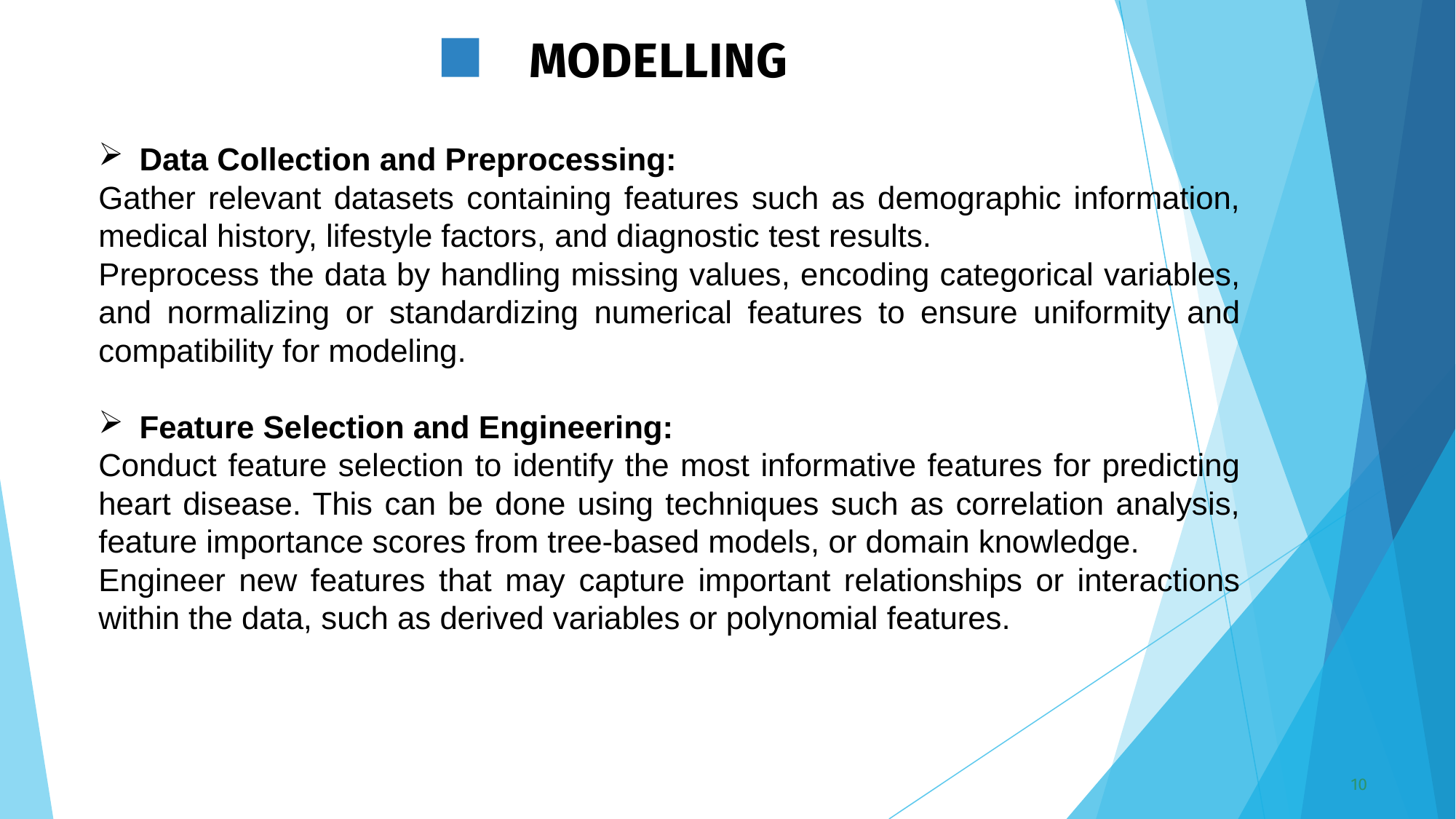

MODELLING

Data Collection and Preprocessing:
Gather relevant datasets containing features such as demographic information, medical history, lifestyle factors, and diagnostic test results.
Preprocess the data by handling missing values, encoding categorical variables, and normalizing or standardizing numerical features to ensure uniformity and compatibility for modeling.

Feature Selection and Engineering:
Conduct feature selection to identify the most informative features for predicting heart disease. This can be done using techniques such as correlation analysis, feature importance scores from tree-based models, or domain knowledge.
Engineer new features that may capture important relationships or interactions within the data, such as derived variables or polynomial features.

10